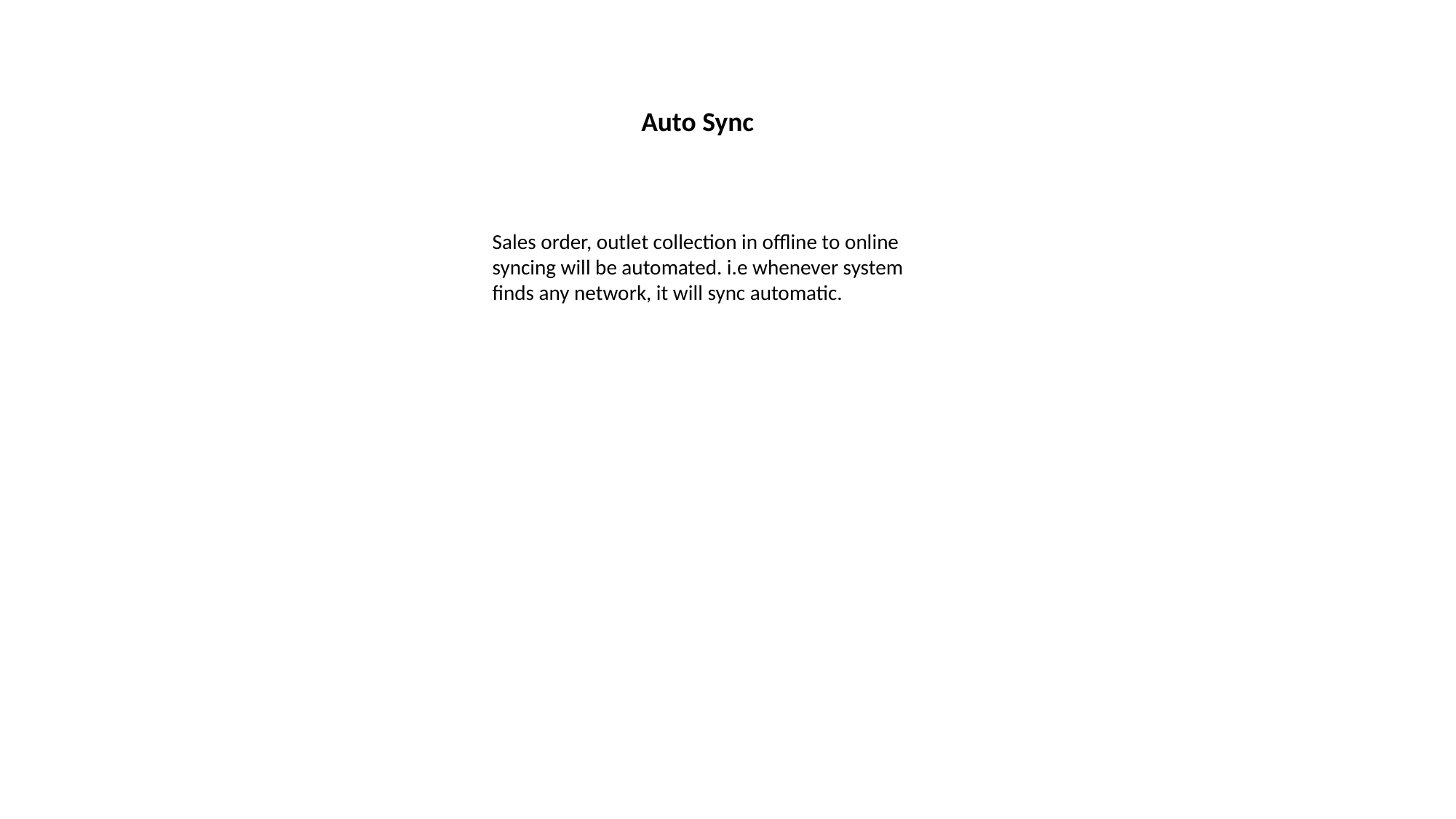

Auto Sync
Sales order, outlet collection in offline to online syncing will be automated. i.e whenever system finds any network, it will sync automatic.